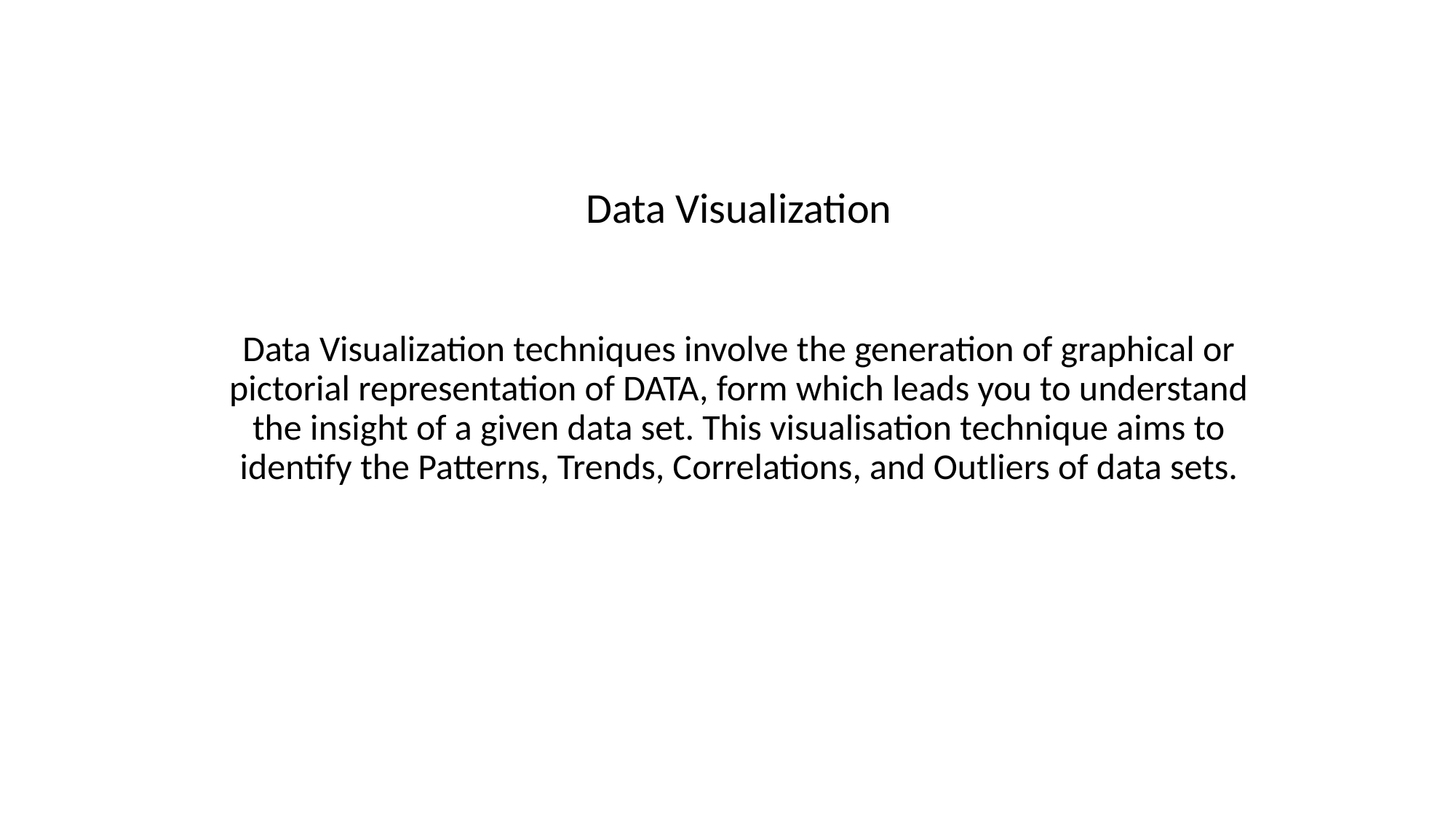

# Data Visualization Data Visualization techniques involve the generation of graphical or pictorial representation of DATA, form which leads you to understand the insight of a given data set. This visualisation technique aims to identify the Patterns, Trends, Correlations, and Outliers of data sets.